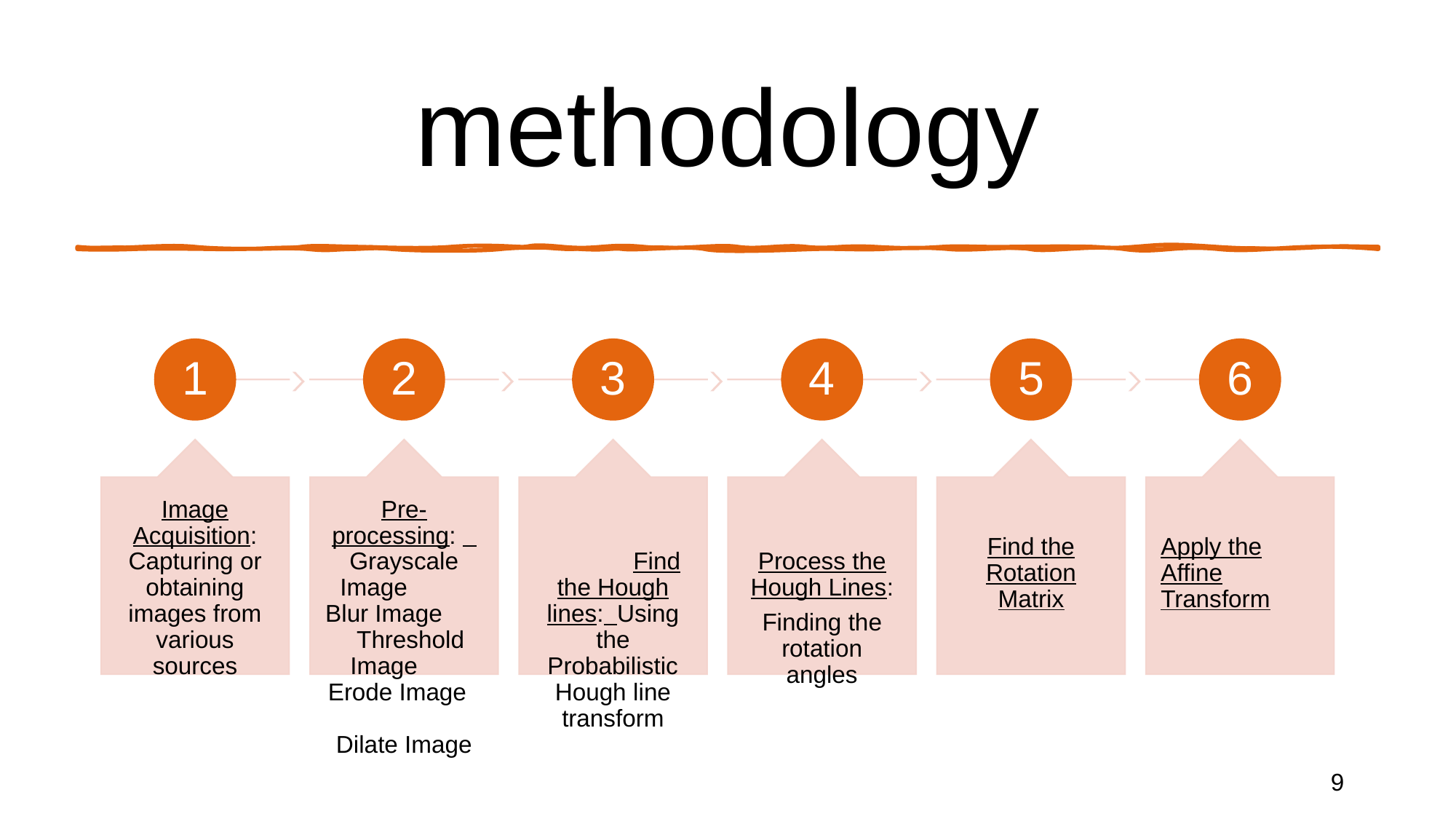

# methodology
1
Image Acquisition: Capturing or obtaining images from various sources
2
Pre-processing:    Grayscale Image          Blur Image         Threshold Image       Erode Image                   Dilate Image
3
                                                             Find the Hough lines:  Using the Probabilistic Hough line transform
4
                                   Process the Hough Lines:
Finding the rotation angles

5

Find the Rotation Matrix
6

Apply the Affine Transform
9